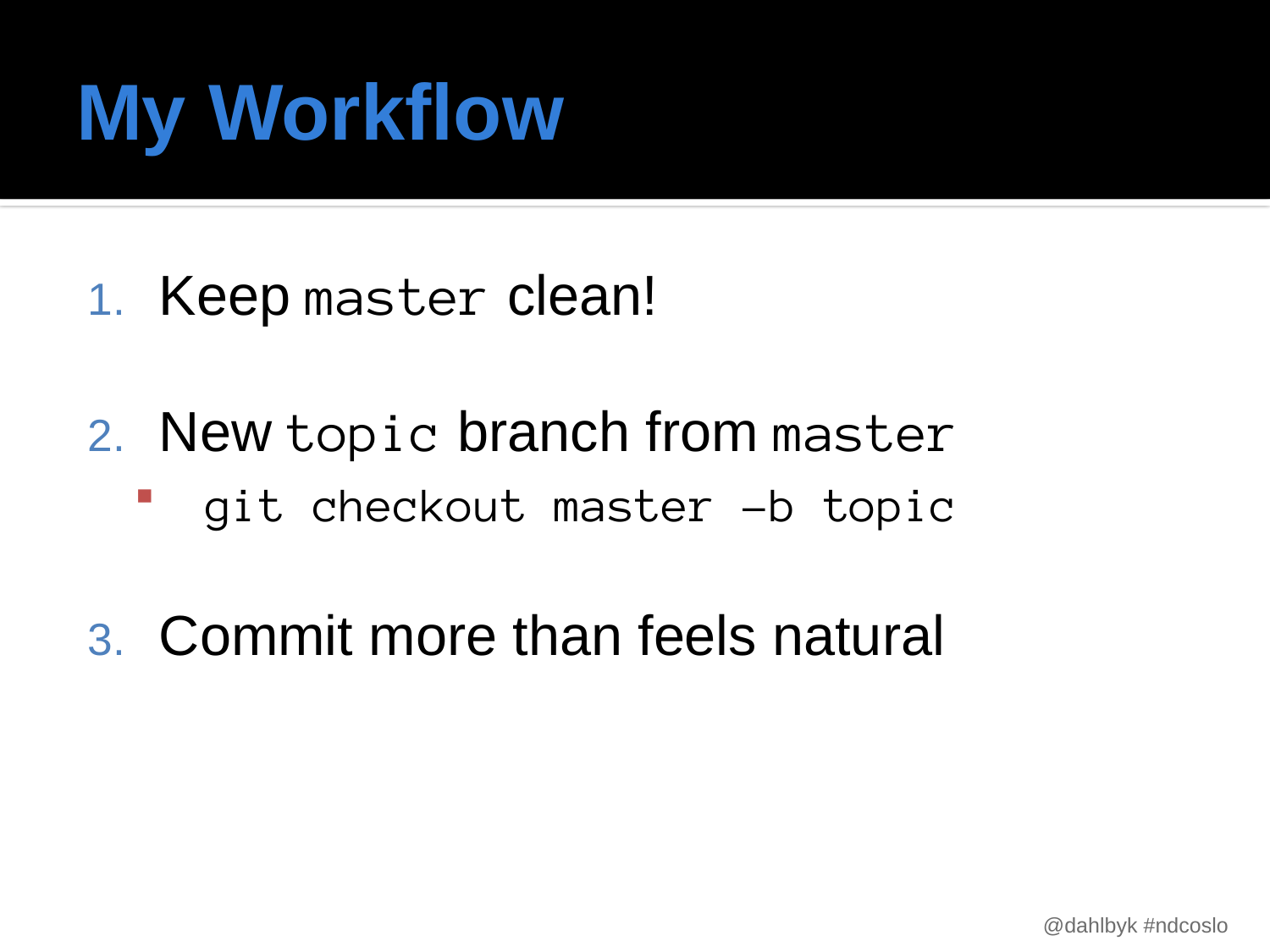

# My Workflow
Keep master clean!

New topic branch from master
git checkout master -b topic

Commit more than feels natural
@dahlbyk #ndcoslo